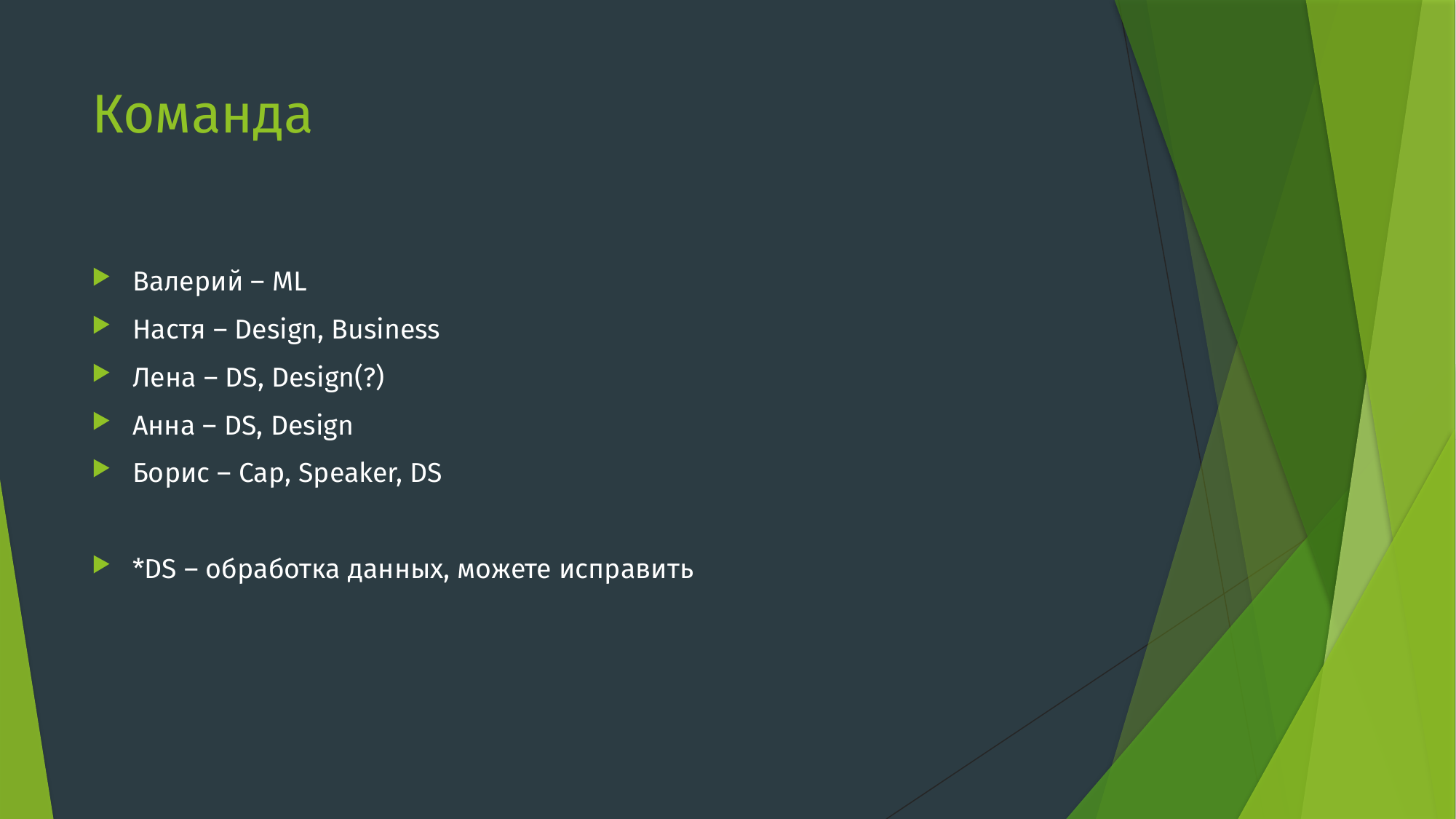

# Команда
Валерий – ML
Настя – Design, Business
Лена – DS, Design(?)
Анна – DS, Design
Борис – Cap, Speaker, DS

*DS – обработка данных, можете исправить